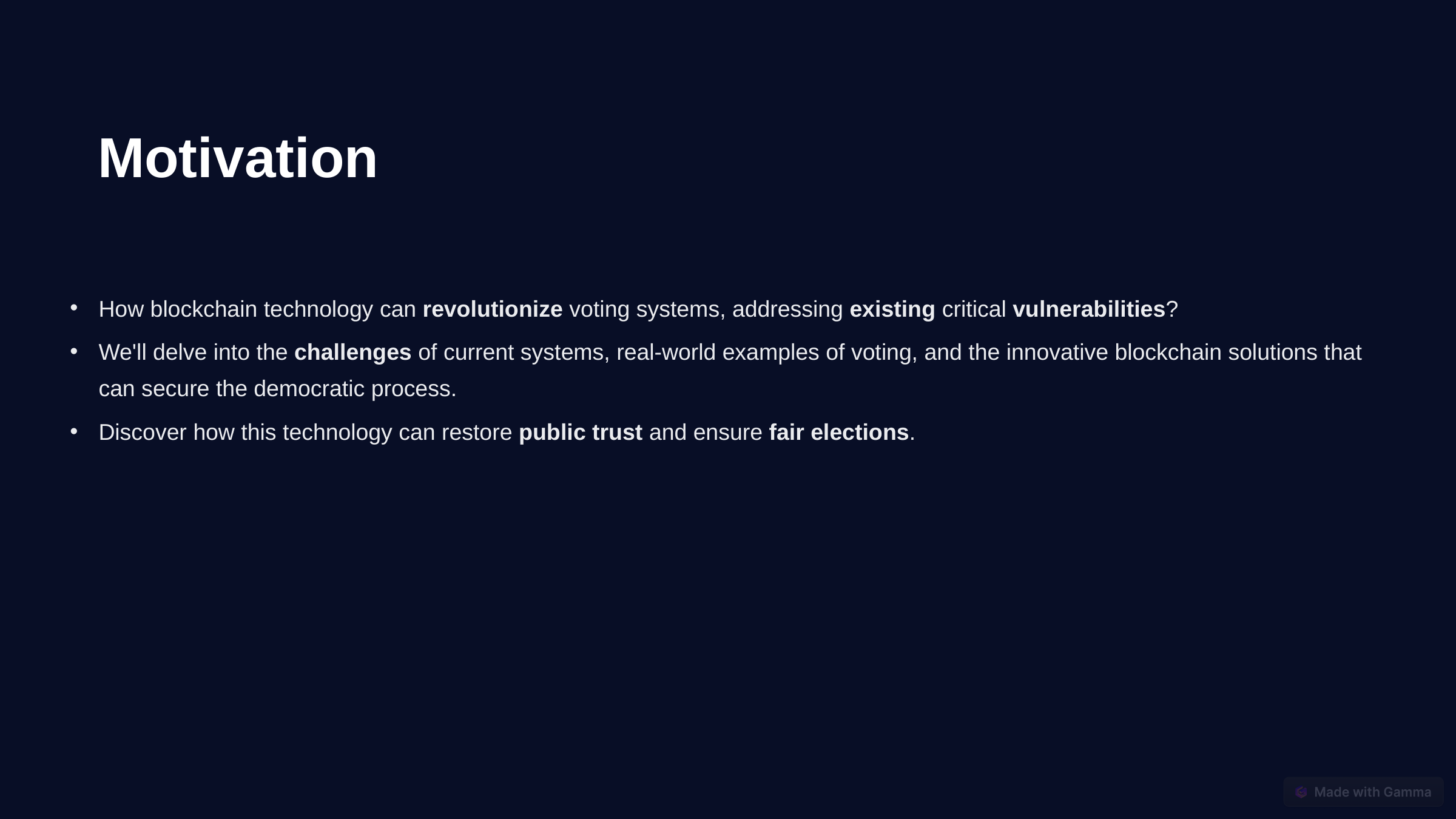

Motivation
How blockchain technology can revolutionize voting systems, addressing existing critical vulnerabilities?
We'll delve into the challenges of current systems, real-world examples of voting, and the innovative blockchain solutions that can secure the democratic process.
Discover how this technology can restore public trust and ensure fair elections.